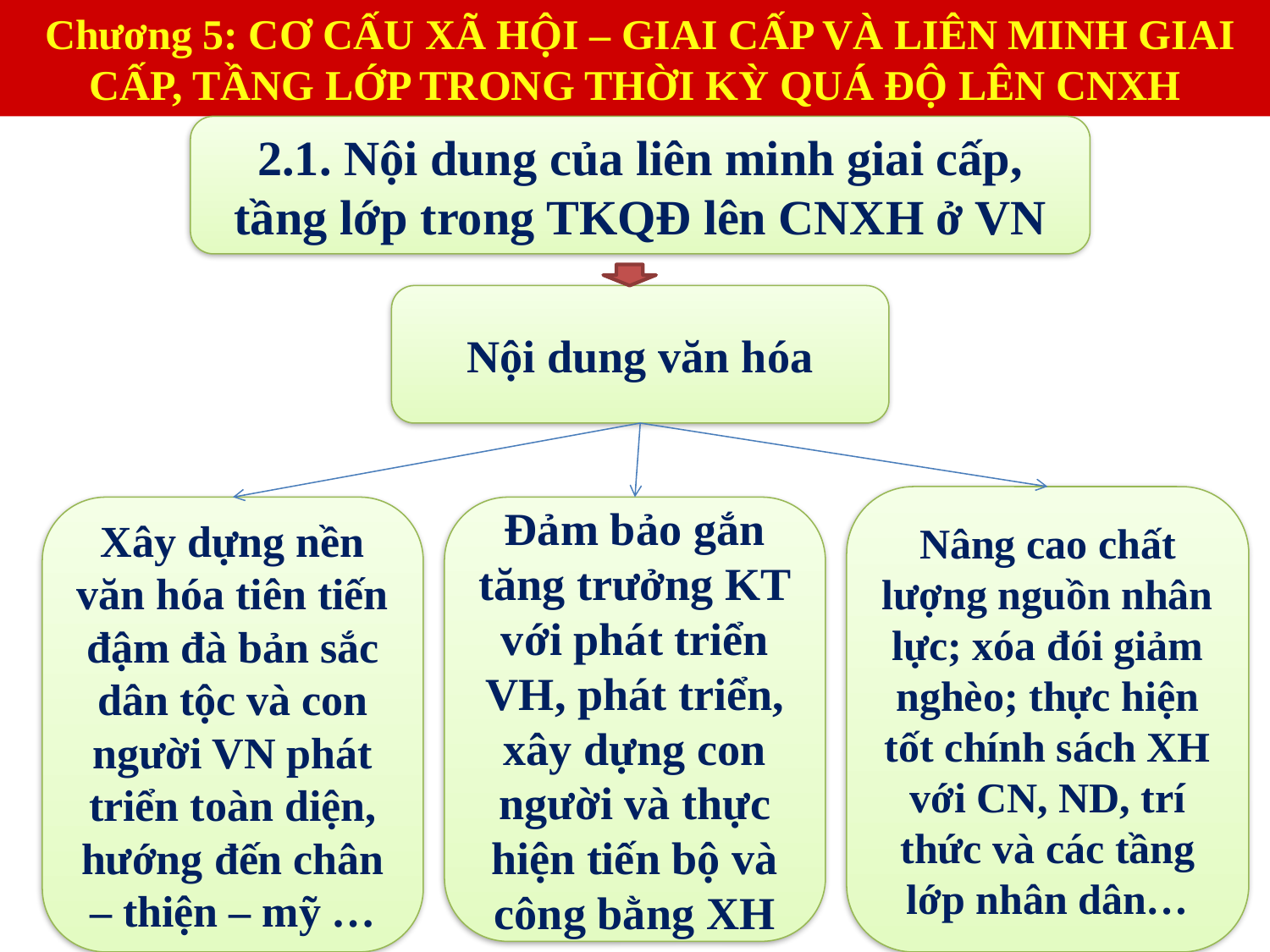

Chương 5: CƠ CẤU XÃ HỘI – GIAI CẤP VÀ LIÊN MINH GIAI CẤP, TẦNG LỚP TRONG THỜI KỲ QUÁ ĐỘ LÊN CNXH
2.1. Nội dung của liên minh giai cấp, tầng lớp trong TKQĐ lên CNXH ở VN

Nội dung văn hóa
Nâng cao chất lượng nguồn nhân lực; xóa đói giảm nghèo; thực hiện tốt chính sách XH với CN, ND, trí thức và các tầng lớp nhân dân…
Xây dựng nền văn hóa tiên tiến đậm đà bản sắc dân tộc và con người VN phát triển toàn diện, hướng đến chân – thiện – mỹ …
Đảm bảo gắn tăng trưởng KT với phát triển VH, phát triển, xây dựng con người và thực hiện tiến bộ và công bằng XH